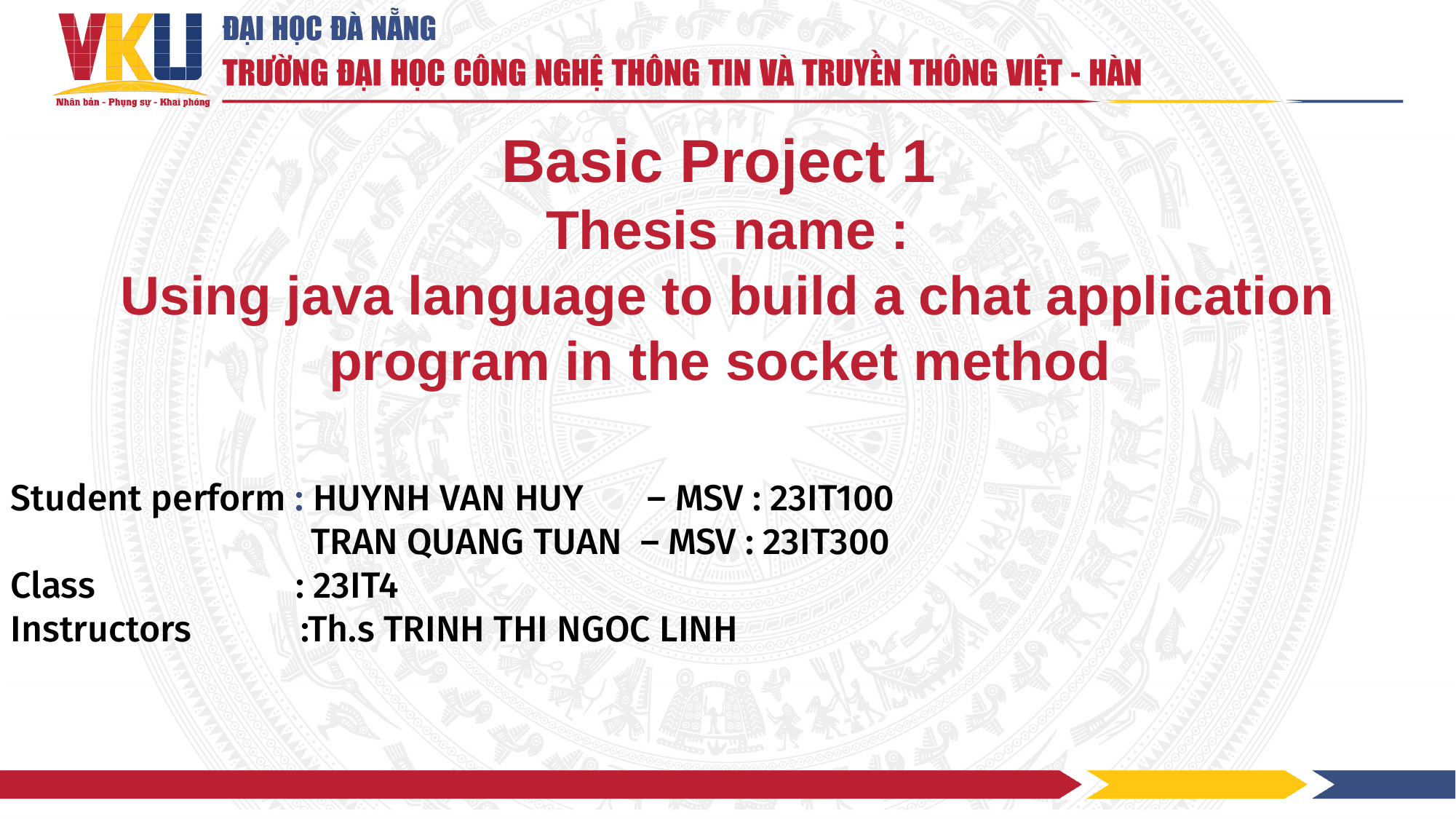

Basic Project 1
Thesis name :
Using java language to build a chat application program in the socket method
Student perform : HUYNH VAN HUY       – MSV : 23IT100
                                 TRAN QUANG TUAN  – MSV : 23IT300
Class                      : 23IT4
Instructors            :Th.s TRINH THI NGOC LINH